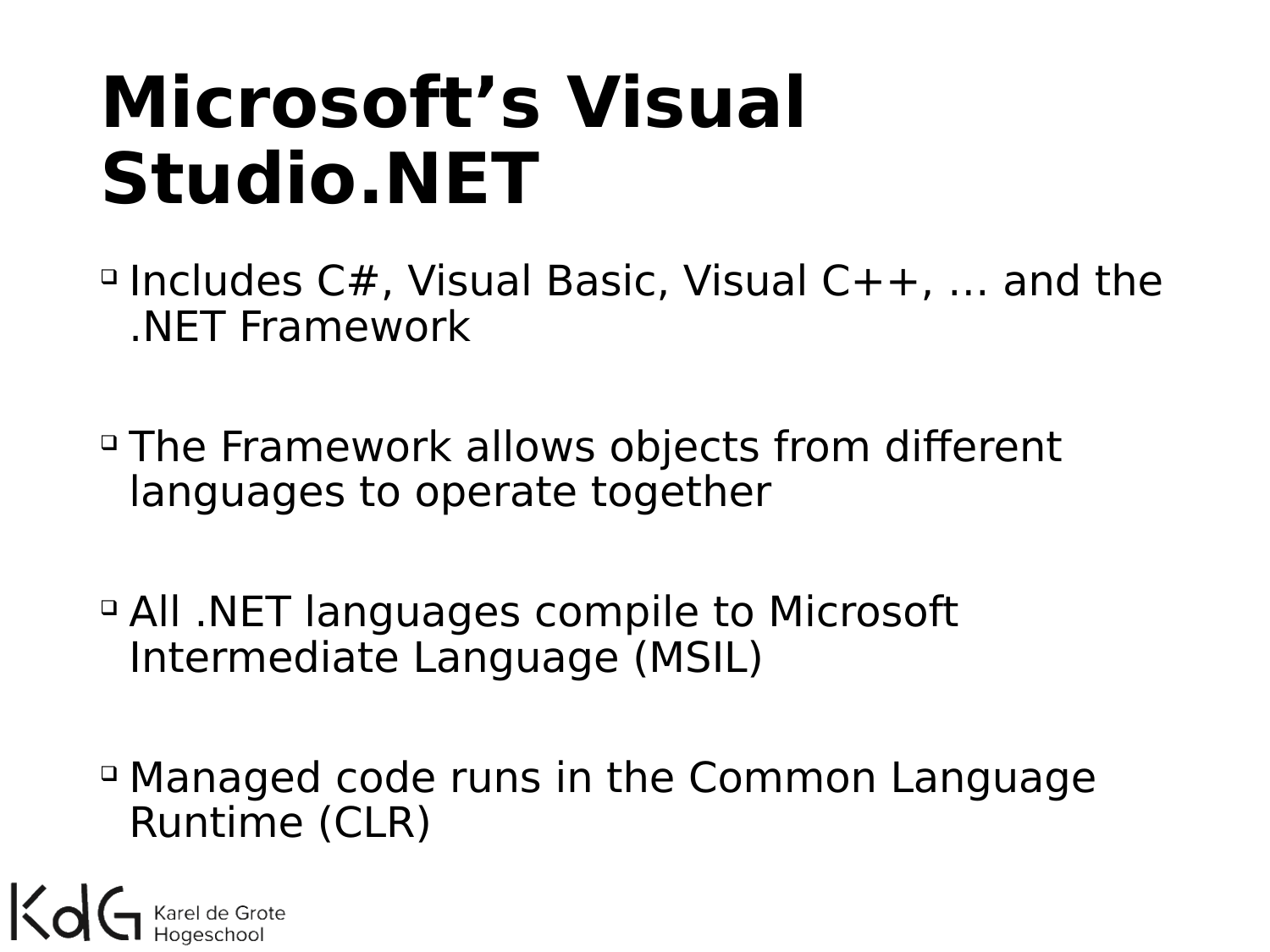

# Microsoft’s Visual Studio.NET
Includes C#, Visual Basic, Visual C++, … and the .NET Framework

The Framework allows objects from different languages to operate together

All .NET languages compile to Microsoft Intermediate Language (MSIL)

Managed code runs in the Common Language Runtime (CLR)